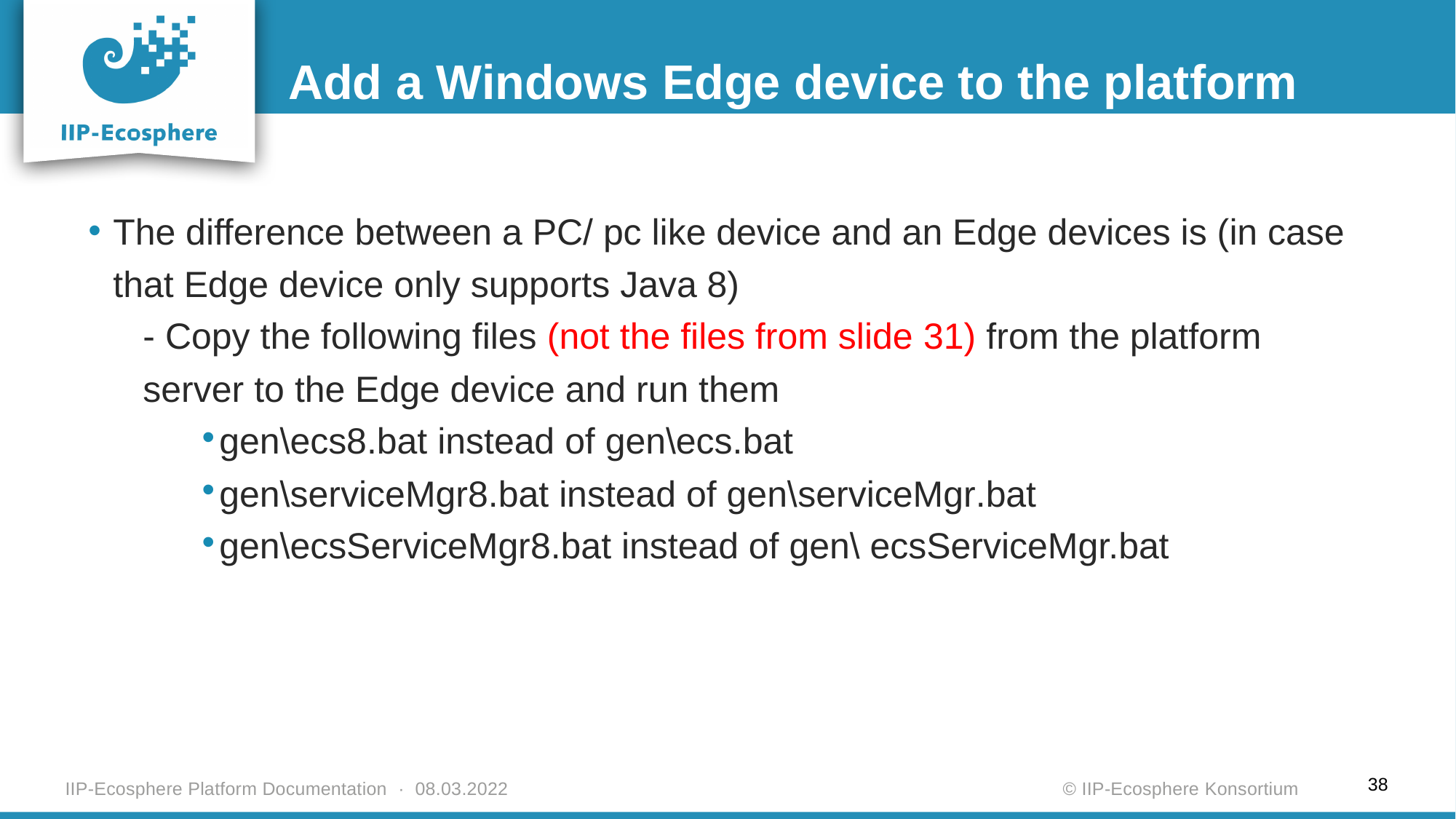

Add a Windows Edge device to the platform
The difference between a PC/ pc like device and an Edge devices is (in case that Edge device only supports Java 8)
- Copy the following files (not the files from slide 31) from the platform server to the Edge device and run them
gen\ecs8.bat instead of gen\ecs.bat
gen\serviceMgr8.bat instead of gen\serviceMgr.bat
gen\ecsServiceMgr8.bat instead of gen\ ecsServiceMgr.bat